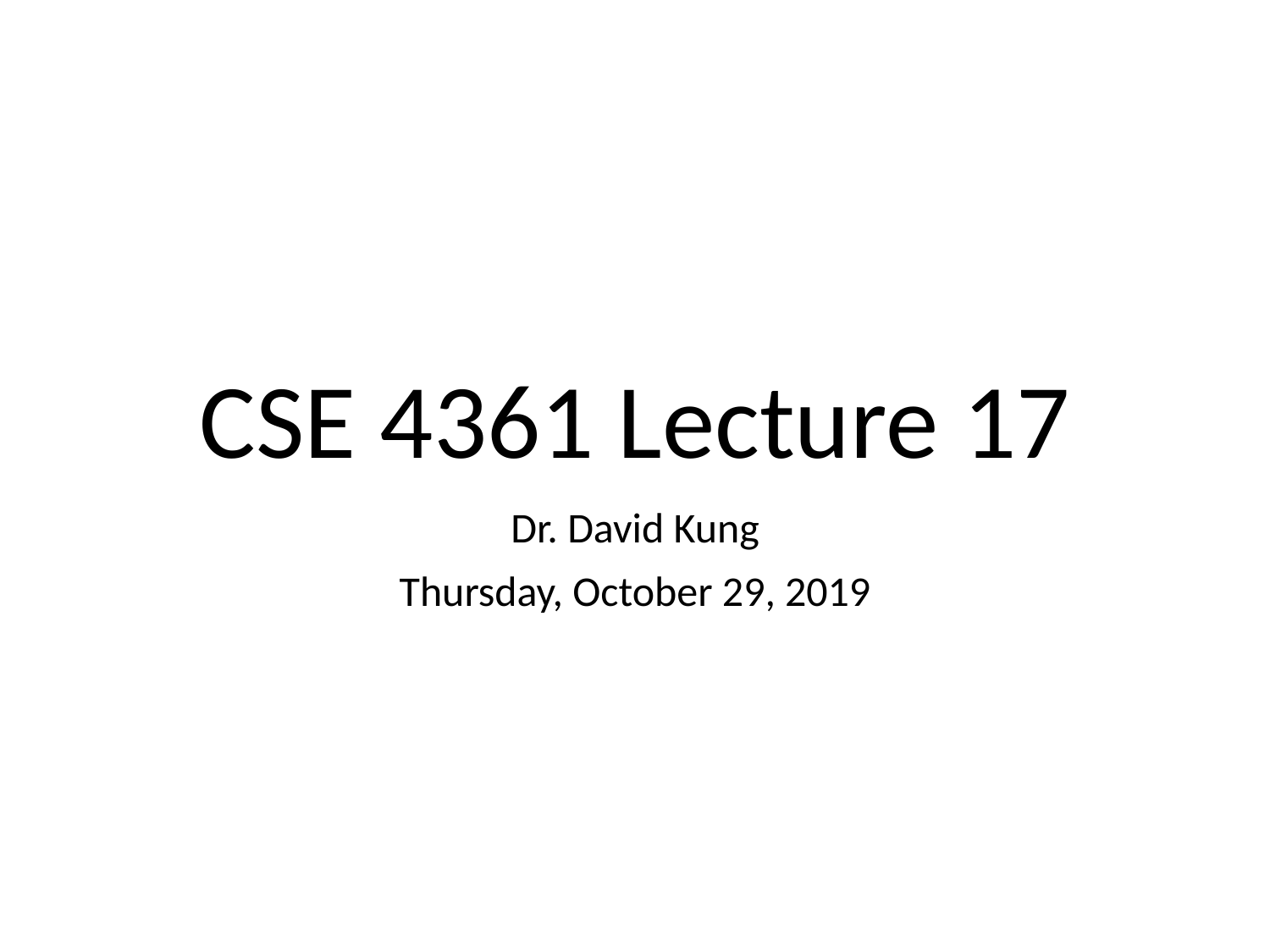

# CSE 4361 Lecture 17
Dr. David Kung
Thursday, October 29, 2019